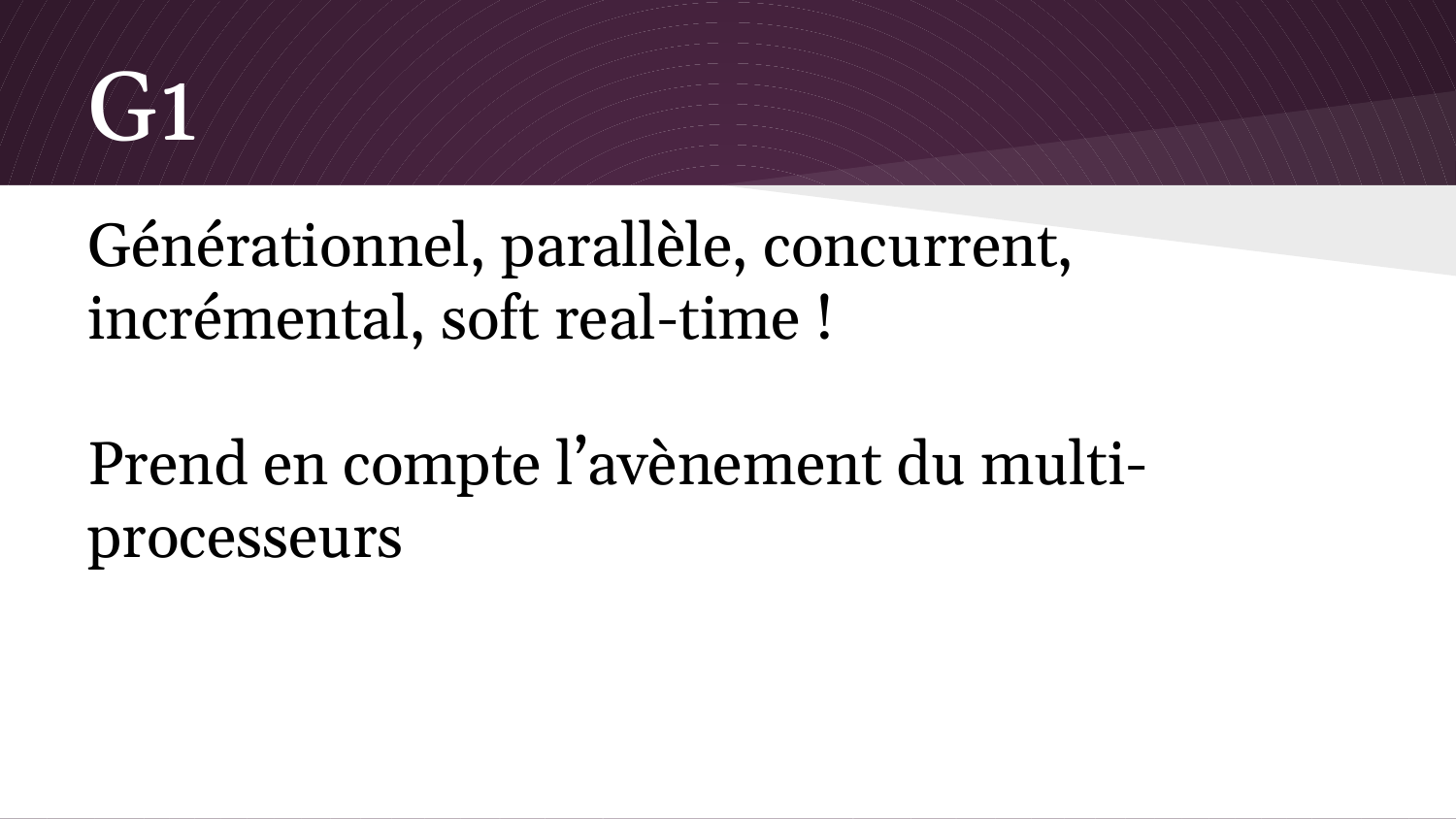

# G1
Générationnel, parallèle, concurrent, incrémental, soft real-time !

Prend en compte l’avènement du multi-processeurs